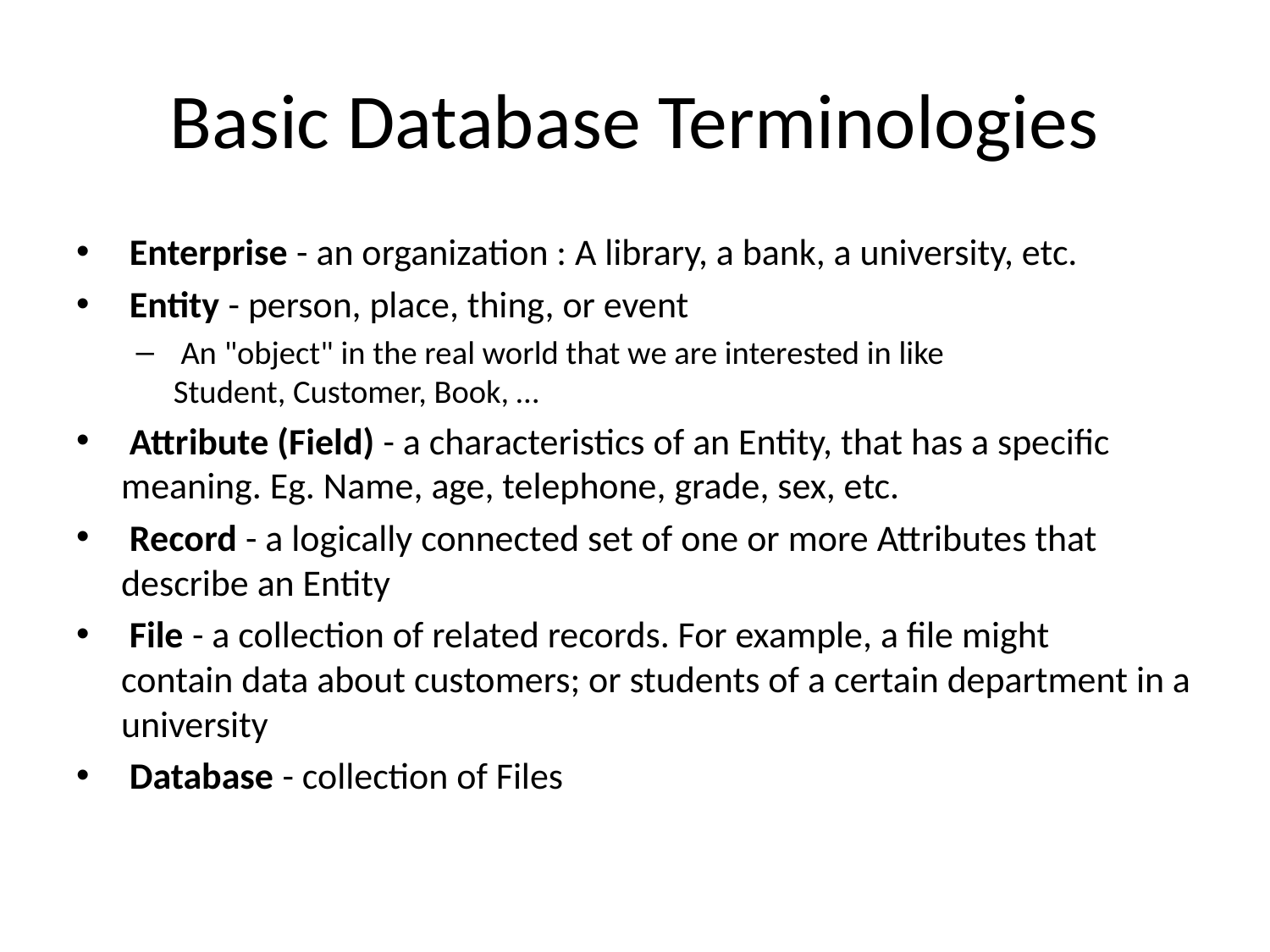

# Basic Database Terminologies
 Enterprise - an organization : A library, a bank, a university, etc.
 Entity - person, place, thing, or event
 An "object" in the real world that we are interested in like
Student, Customer, Book, …
 Attribute (Field) - a characteristics of an Entity, that has a specific
meaning. Eg. Name, age, telephone, grade, sex, etc.
 Record - a logically connected set of one or more Attributes that
describe an Entity
 File - a collection of related records. For example, a file might
contain data about customers; or students of a certain department in a university
 Database - collection of Files